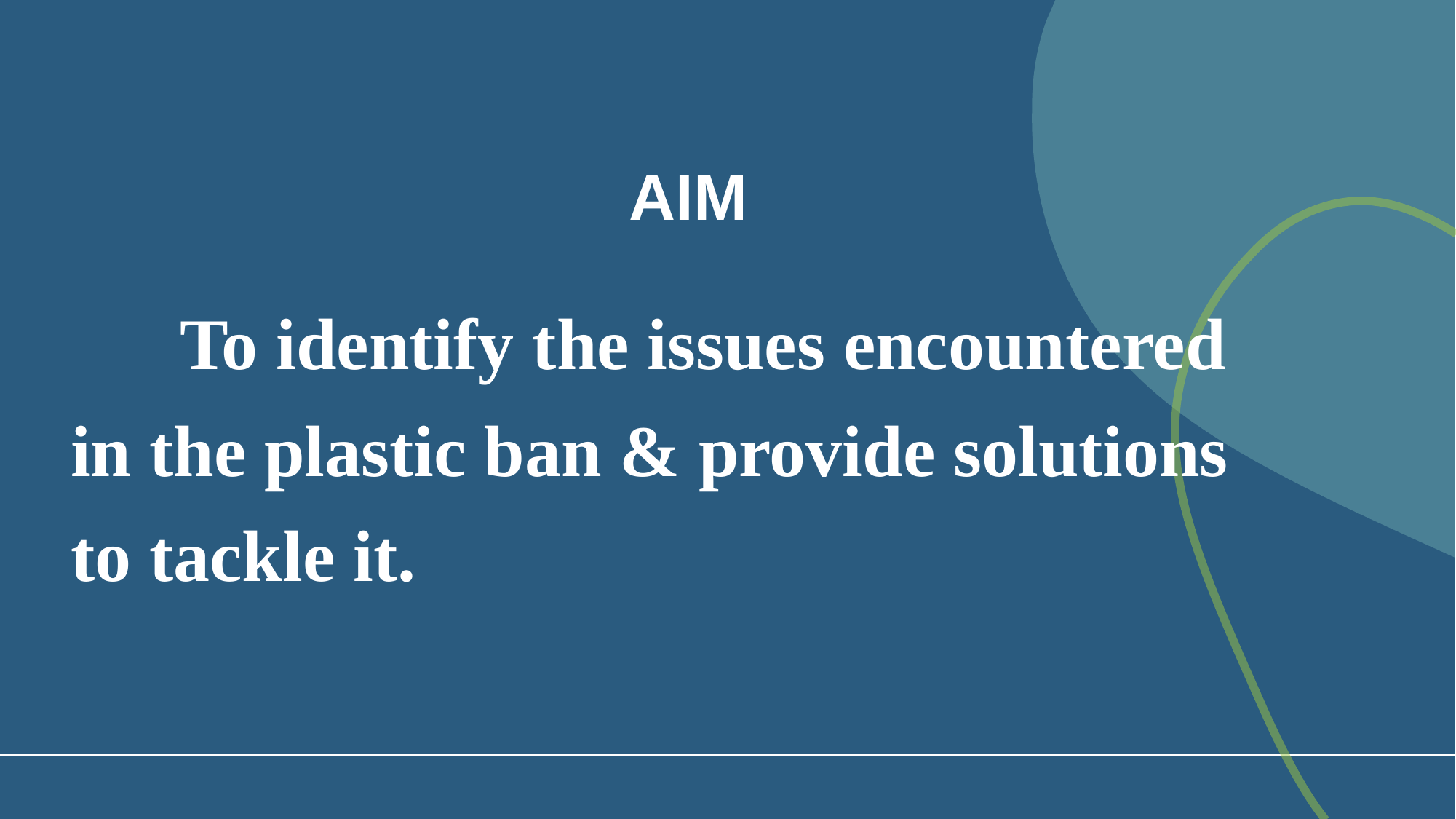

# Aim
	To identify the issues encountered in the plastic ban & provide solutions to tackle it.